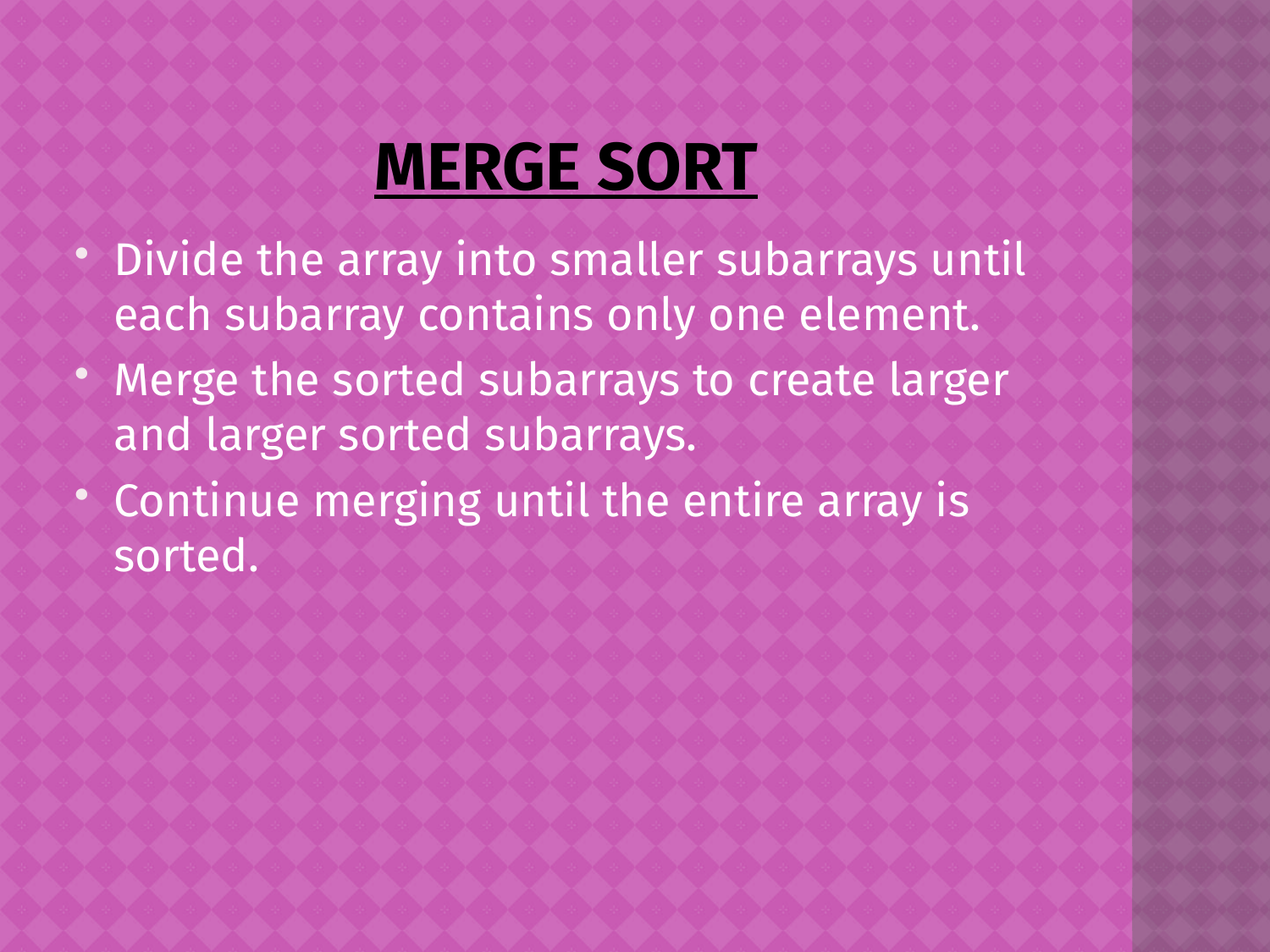

# Merge sort
Divide the array into smaller subarrays until each subarray contains only one element.
Merge the sorted subarrays to create larger and larger sorted subarrays.
Continue merging until the entire array is sorted.